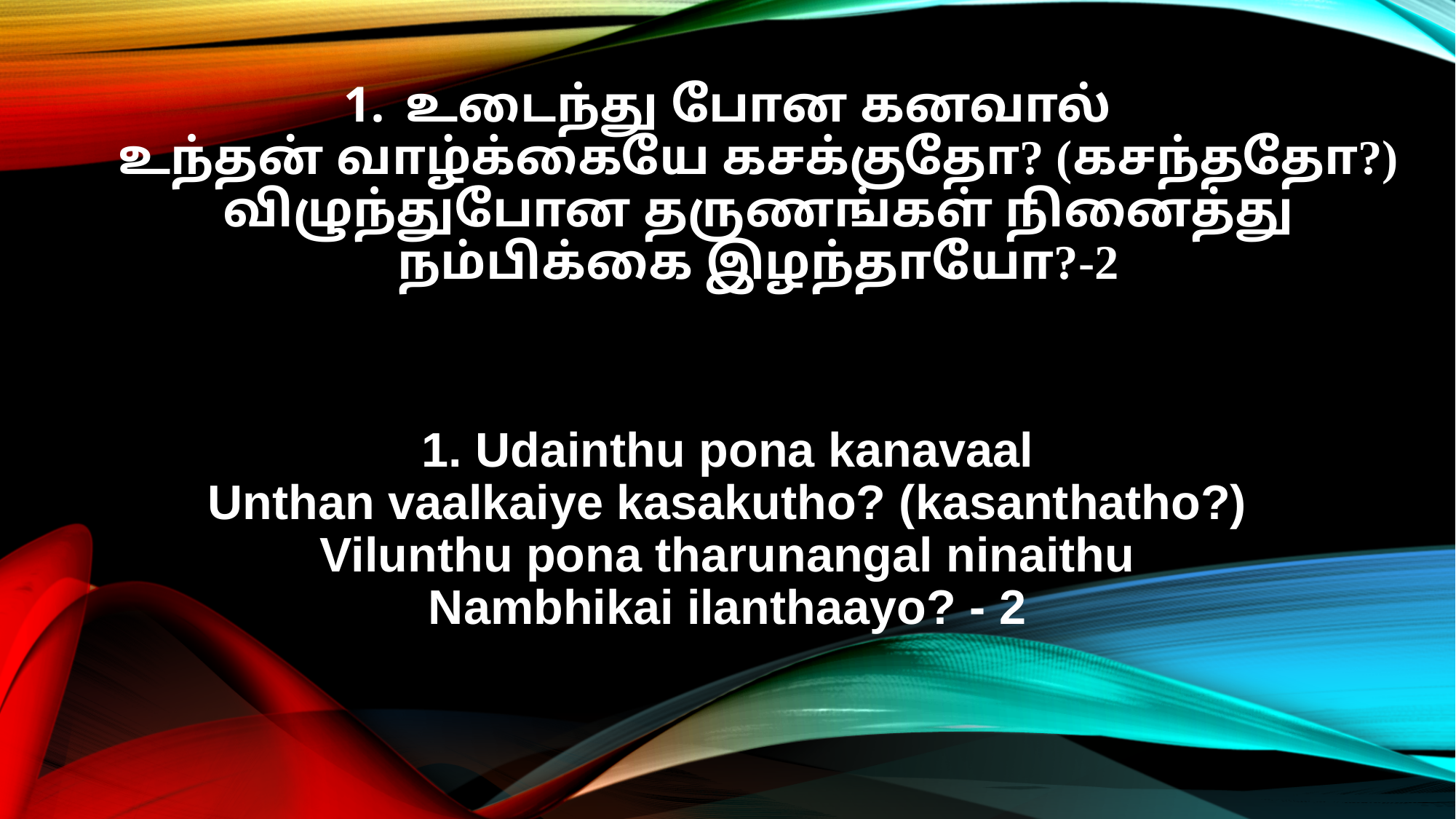

உடைந்து போன கனவால்
உந்தன் வாழ்க்கையே கசக்குதோ? (கசந்ததோ?)
விழுந்துபோன தருணங்கள் நினைத்து
நம்பிக்கை இழந்தாயோ?-2

1. Udainthu pona kanavaal
Unthan vaalkaiye kasakutho? (kasanthatho?)
Vilunthu pona tharunangal ninaithu
Nambhikai ilanthaayo? - 2